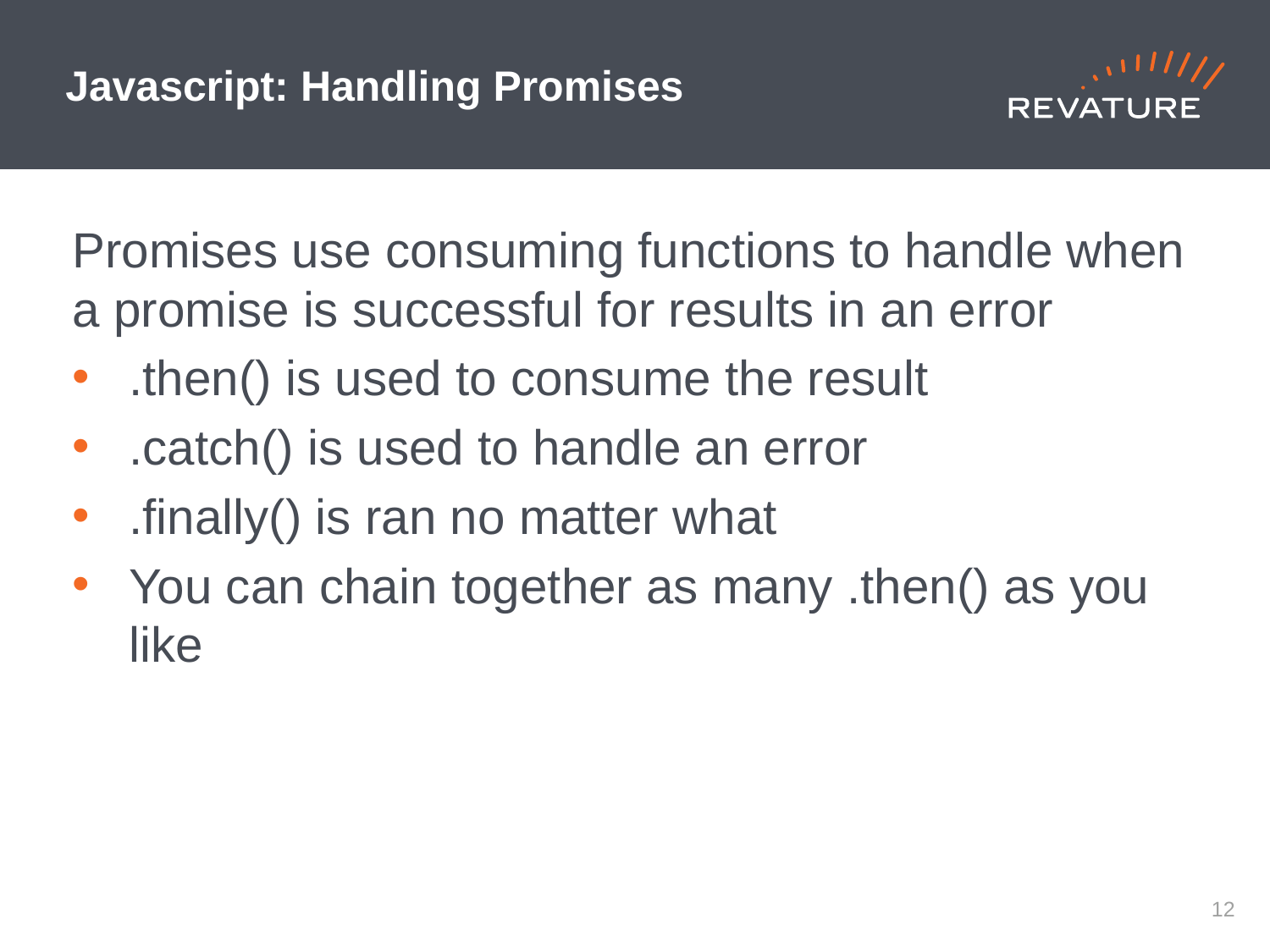

# Javascript: Handling Promises
Promises use consuming functions to handle when a promise is successful for results in an error
.then() is used to consume the result
.catch() is used to handle an error
.finally() is ran no matter what
You can chain together as many .then() as you like
12